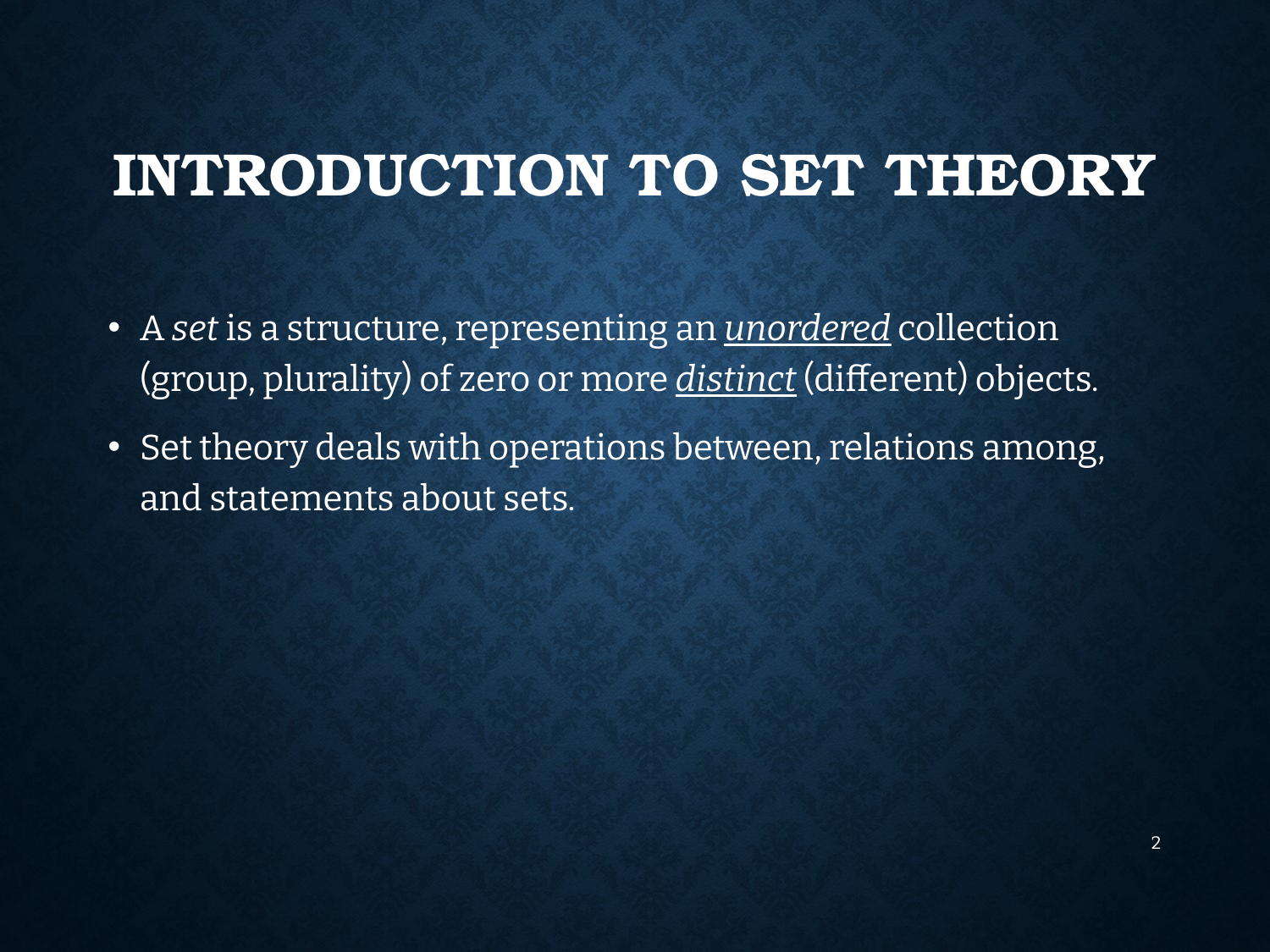

# Introduction to Set Theory
A set is a structure, representing an unordered collection (group, plurality) of zero or more distinct (different) objects.
Set theory deals with operations between, relations among, and statements about sets.
2